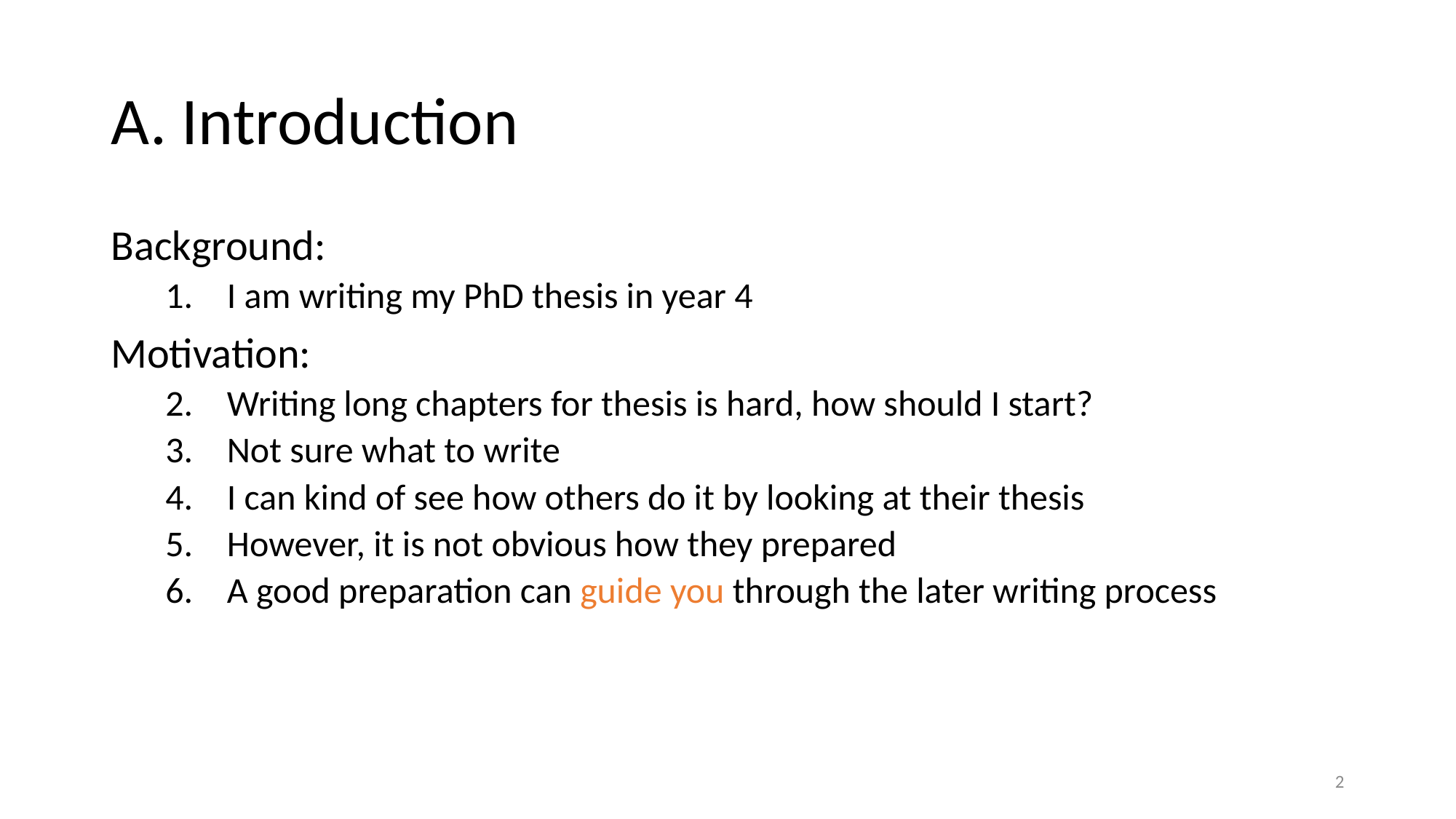

# A. Introduction
Background:
I am writing my PhD thesis in year 4
Motivation:
Writing long chapters for thesis is hard, how should I start?
Not sure what to write
I can kind of see how others do it by looking at their thesis
However, it is not obvious how they prepared
A good preparation can guide you through the later writing process
2